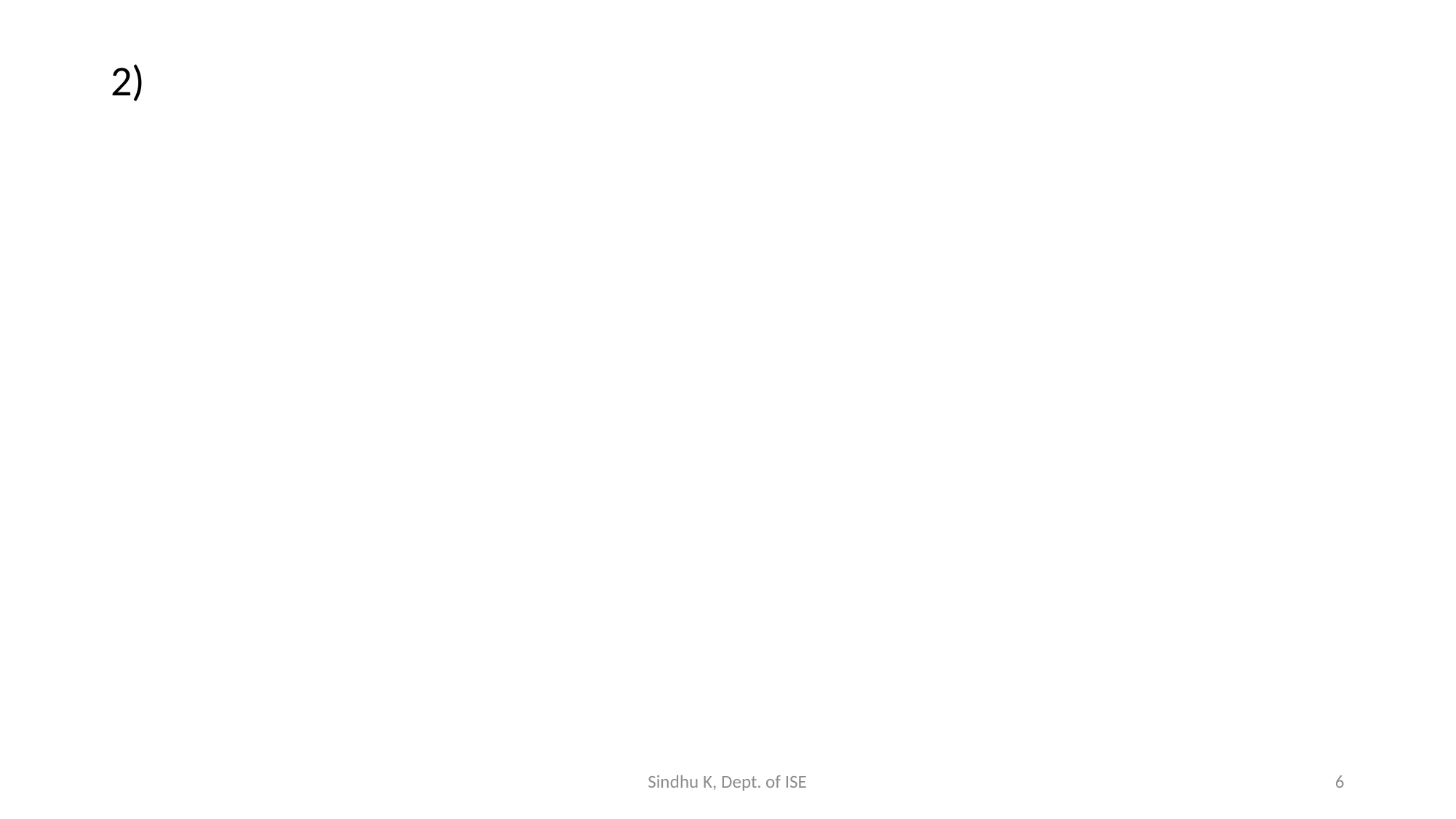

2)
Sindhu K, Dept. of ISE
6